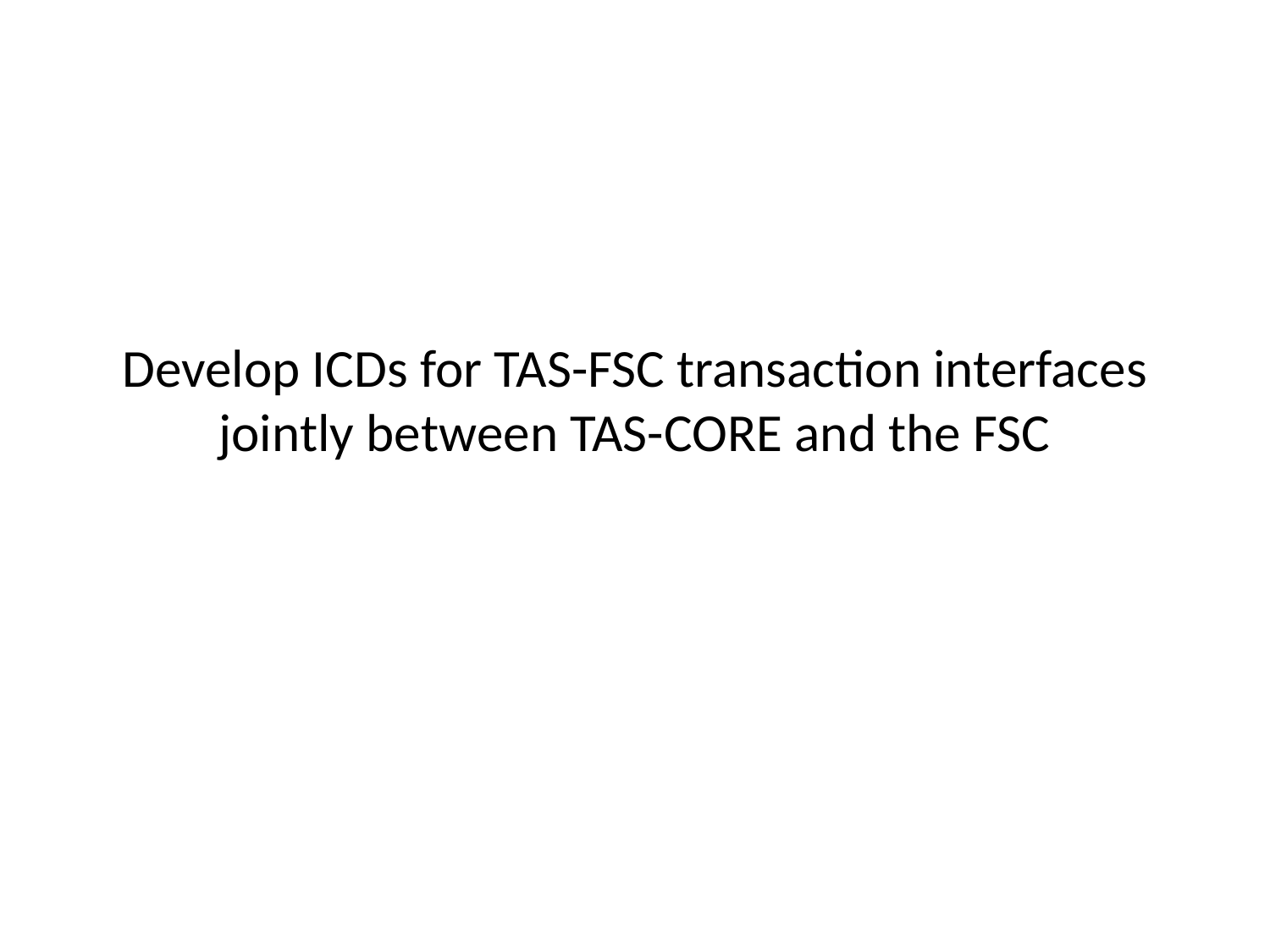

# Develop ICDs for TAS-FSC transaction interfaces jointly between TAS-CORE and the FSC